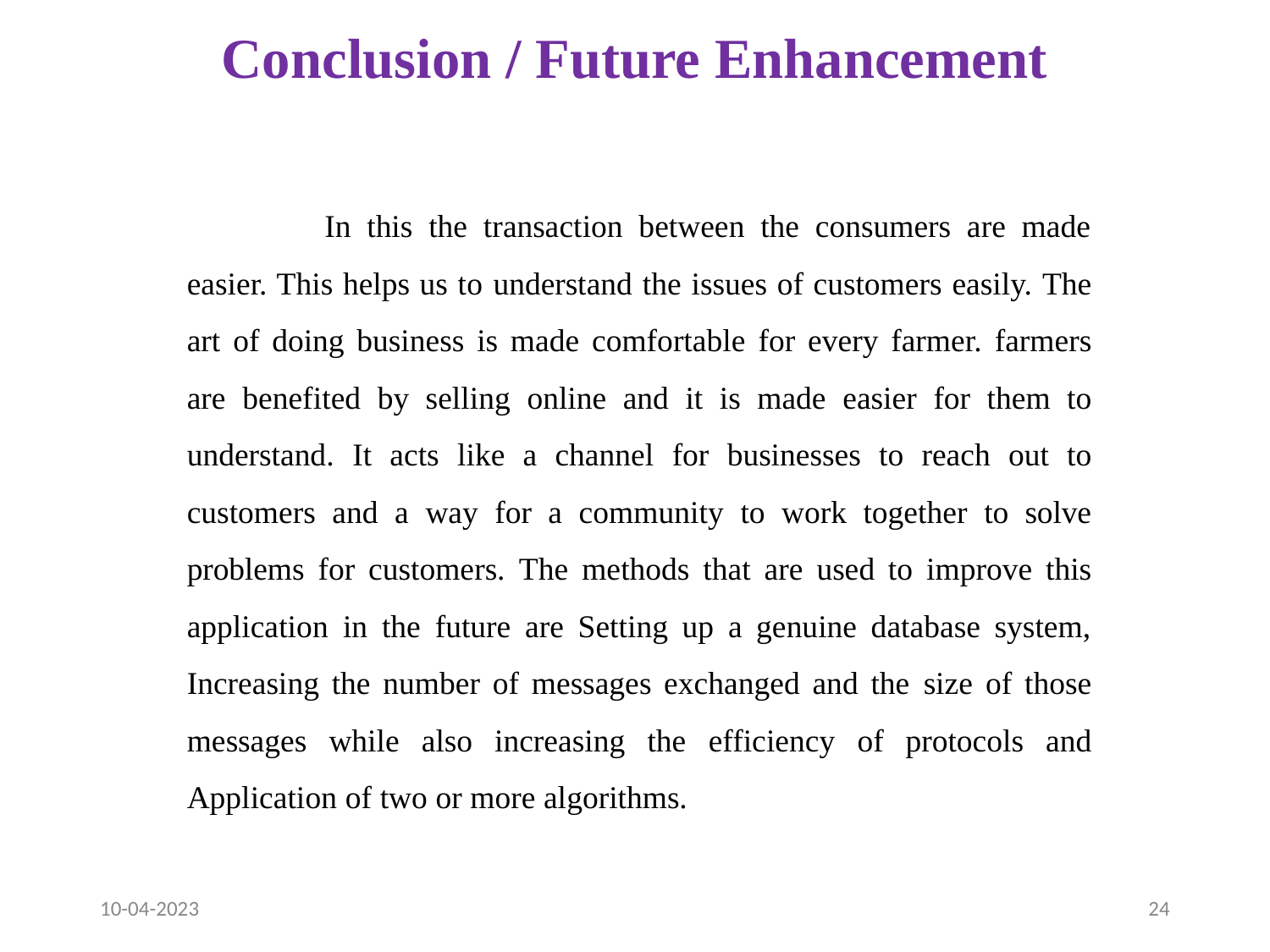

# Conclusion / Future Enhancement
In this the transaction between the consumers are made easier. This helps us to understand the issues of customers easily. The art of doing business is made comfortable for every farmer. farmers are benefited by selling online and it is made easier for them to understand. It acts like a channel for businesses to reach out to customers and a way for a community to work together to solve problems for customers. The methods that are used to improve this application in the future are Setting up a genuine database system, Increasing the number of messages exchanged and the size of those messages while also increasing the efficiency of protocols and Application of two or more algorithms.
10-04-2023
24